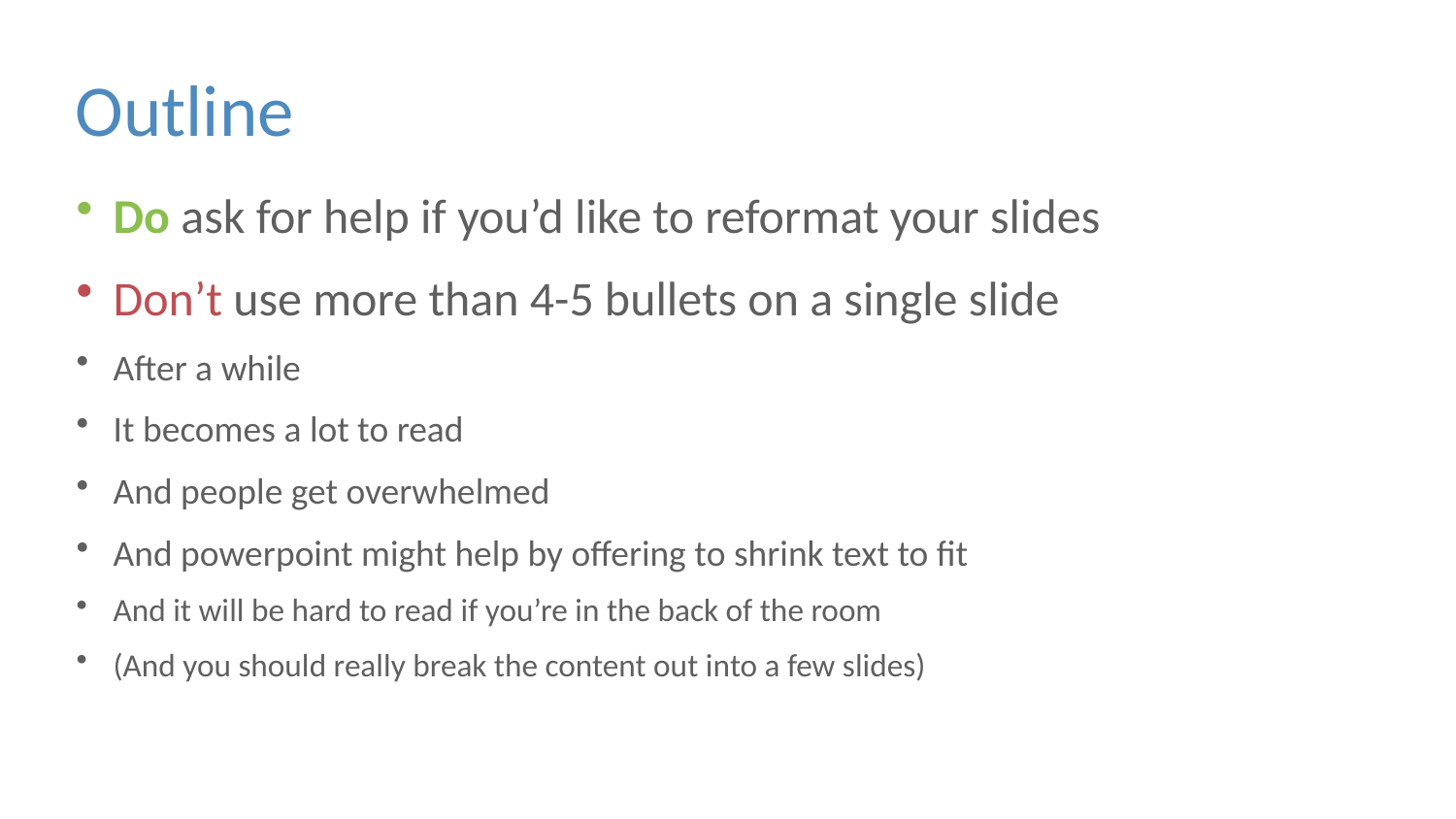

# Outline
Do ask for help if you’d like to reformat your slides
Don’t use more than 4-5 bullets on a single slide
After a while
It becomes a lot to read
And people get overwhelmed
And powerpoint might help by offering to shrink text to fit
And it will be hard to read if you’re in the back of the room
(And you should really break the content out into a few slides)